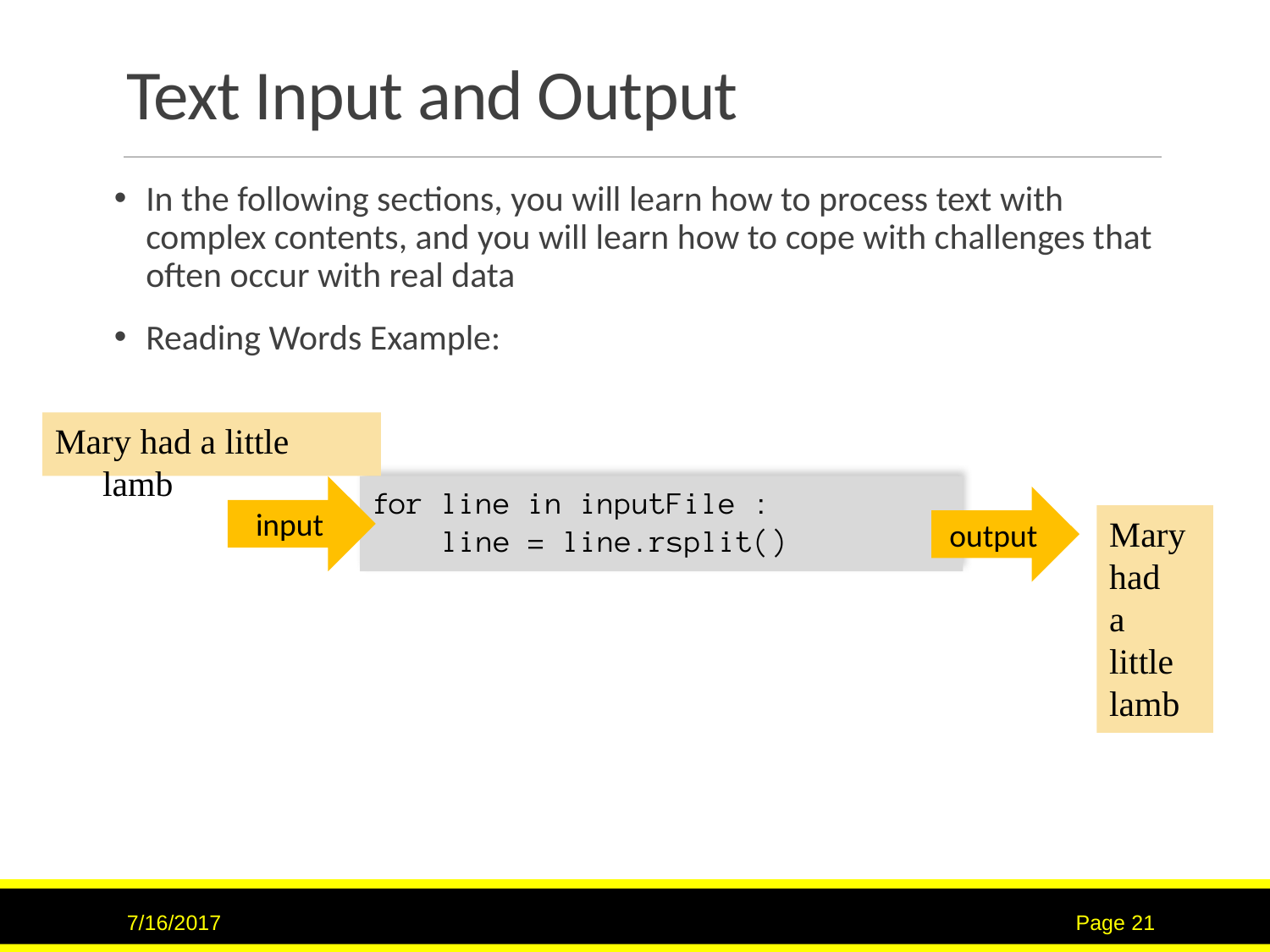

# Text Input and Output
In the following sections, you will learn how to process text with complex contents, and you will learn how to cope with challenges that often occur with real data
Reading Words Example:
Mary had a little lamb
for line in inputFile :
    line = line.rsplit()
input
output
Mary
had
a
little
lamb
7/16/2017
Page 21